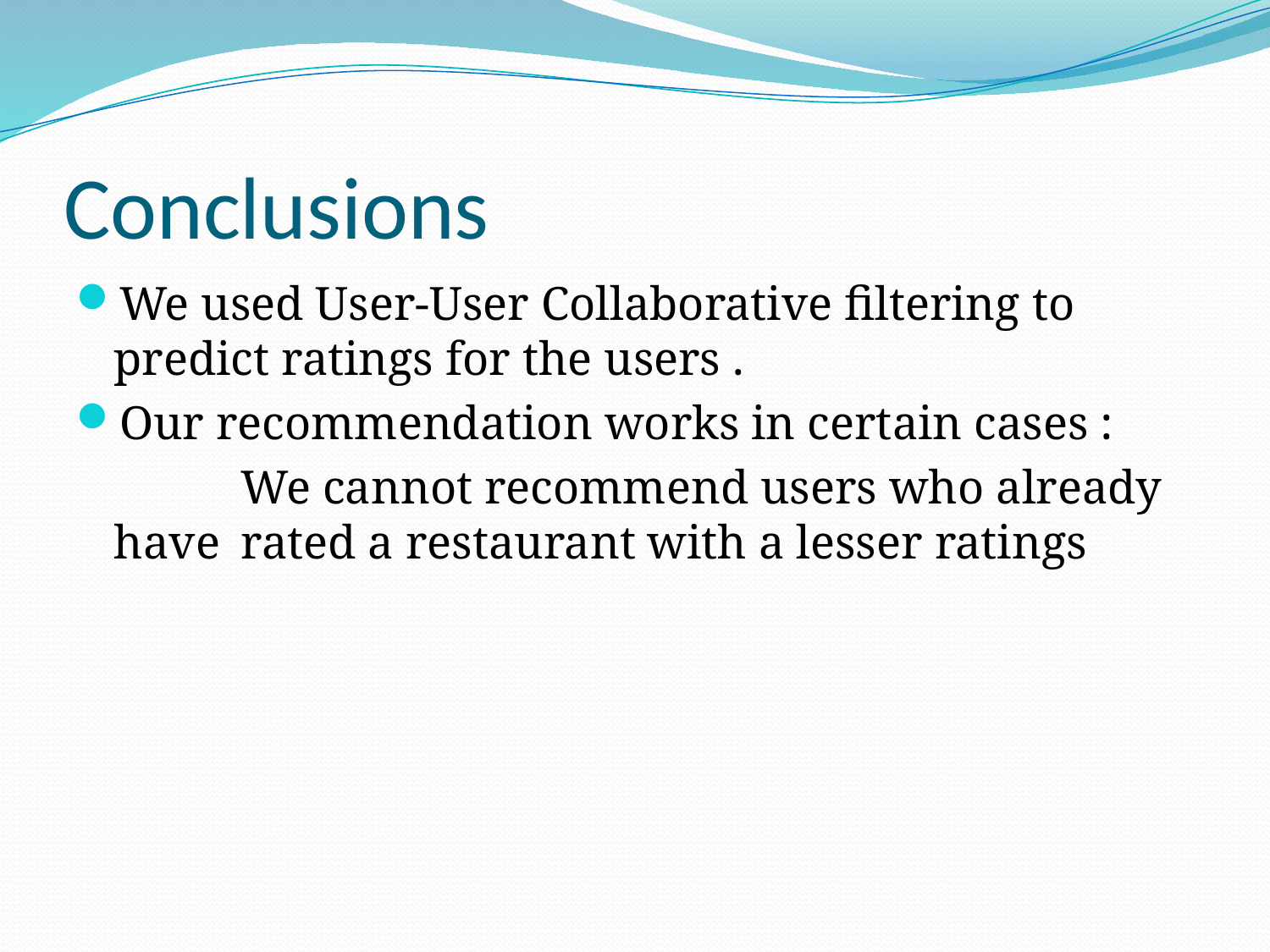

# Conclusions
We used User-User Collaborative filtering to predict ratings for the users .
Our recommendation works in certain cases :
		We cannot recommend users who already have 	rated a restaurant with a lesser ratings